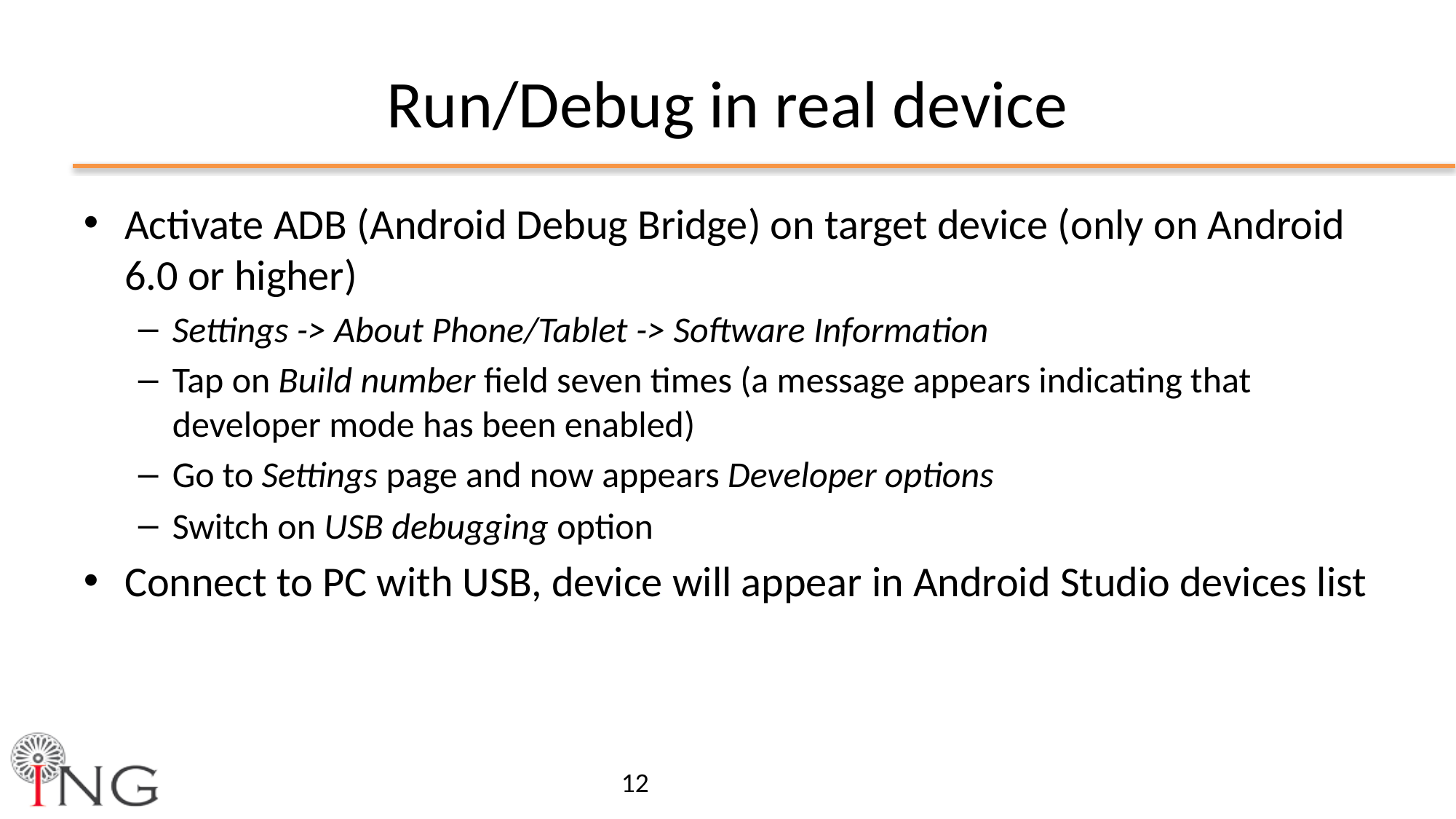

# Run/Debug in real device
Activate ADB (Android Debug Bridge) on target device (only on Android 6.0 or higher)
Settings -> About Phone/Tablet -> Software Information
Tap on Build number field seven times (a message appears indicating that developer mode has been enabled)
Go to Settings page and now appears Developer options
Switch on USB debugging option
Connect to PC with USB, device will appear in Android Studio devices list
12